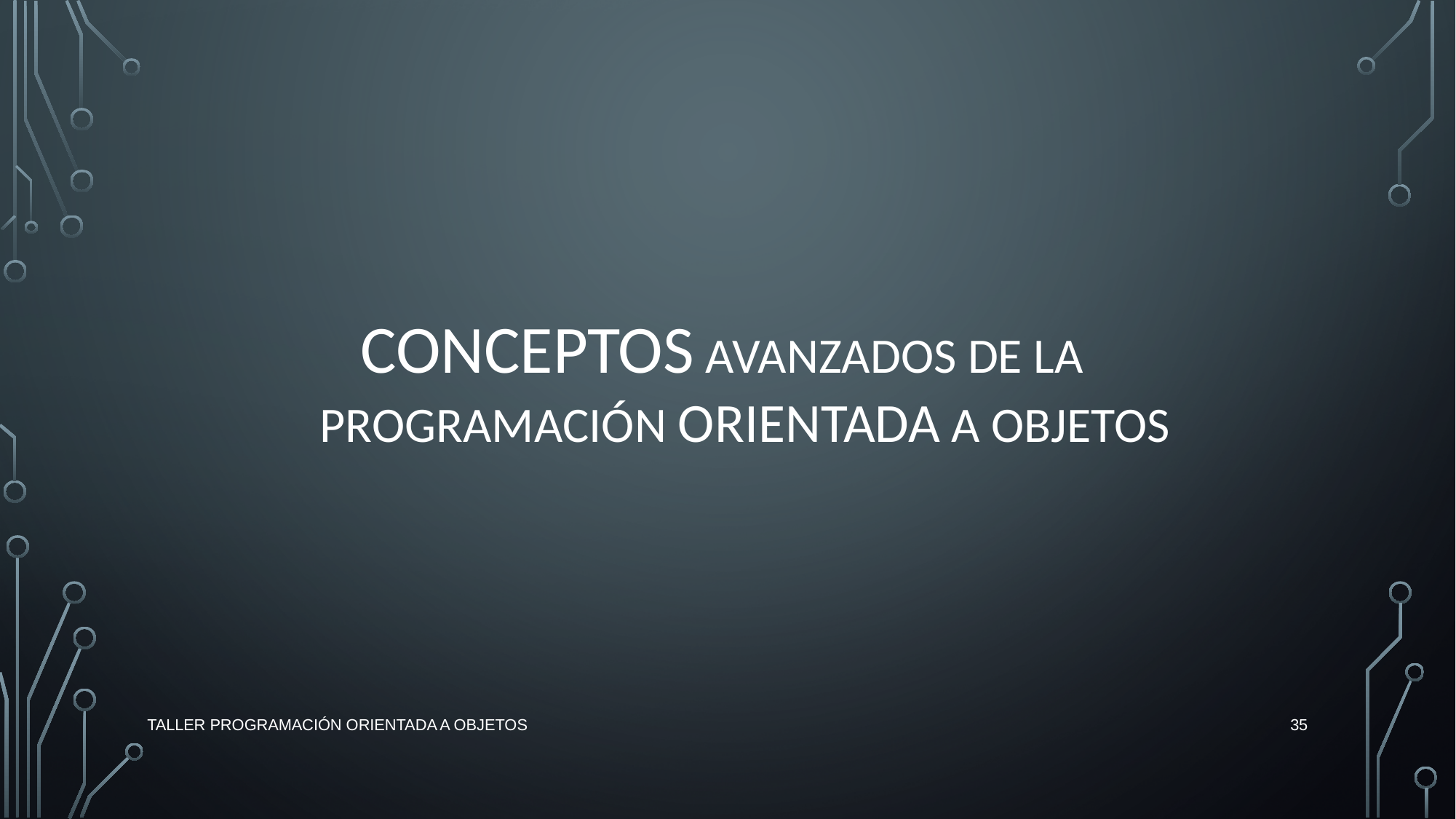

# Conceptos avanzados de la Programación Orientada a Objetos
35
Taller Programación Orientada a Objetos